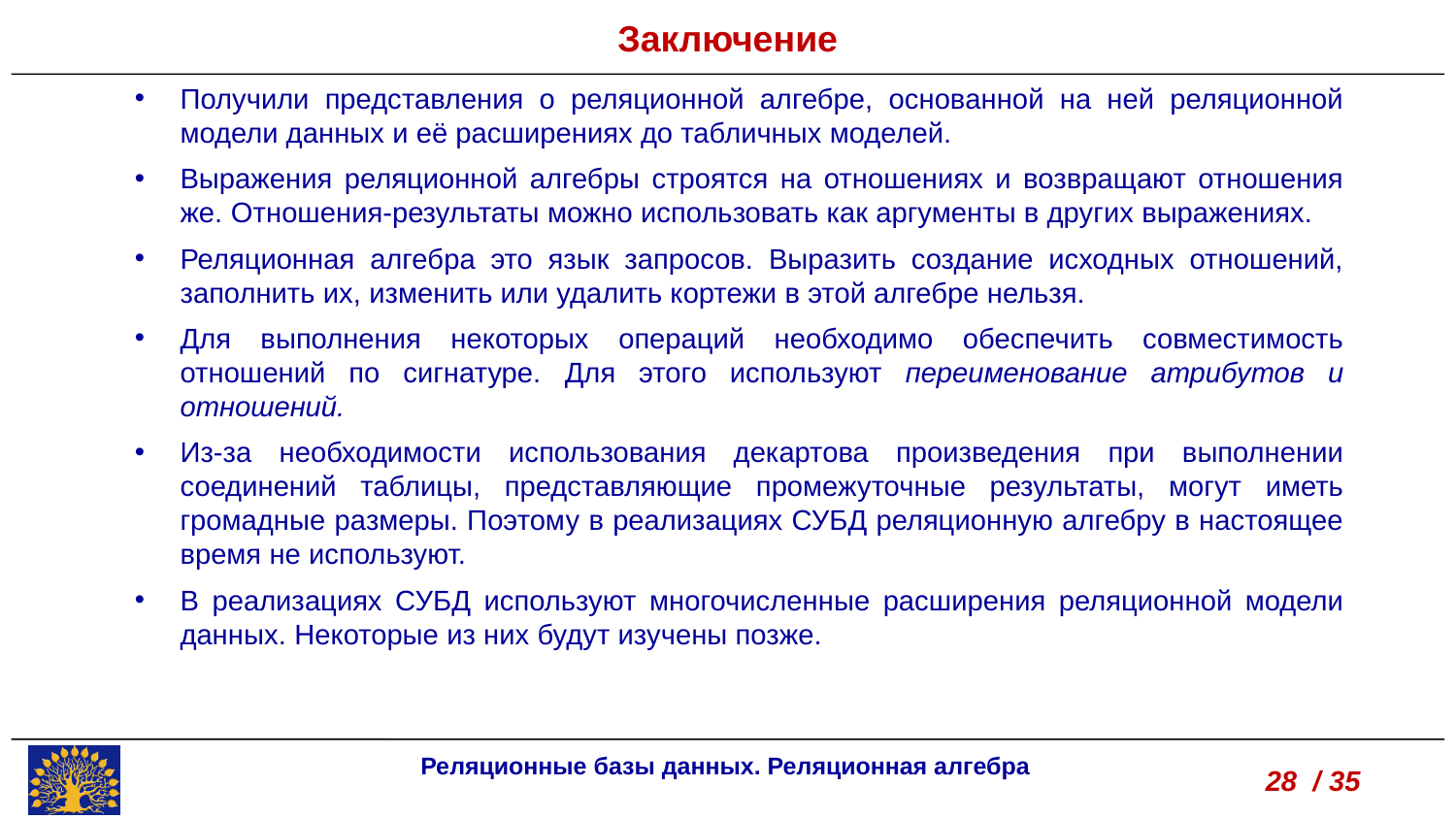

Заключение
Получили представления о реляционной алгебре, основанной на ней реляционной модели данных и её расширениях до табличных моделей.
Выражения реляционной алгебры строятся на отношениях и возвращают отношения же. Отношения-результаты можно использовать как аргументы в других выражениях.
Реляционная алгебра это язык запросов. Выразить создание исходных отношений, заполнить их, изменить или удалить кортежи в этой алгебре нельзя.
Для выполнения некоторых операций необходимо обеспечить совместимость отношений по сигнатуре. Для этого используют переименование атрибутов и отношений.
Из-за необходимости использования декартова произведения при выполнении соединений таблицы, представляющие промежуточные результаты, могут иметь громадные размеры. Поэтому в реализациях СУБД реляционную алгебру в настоящее время не используют.
В реализациях СУБД используют многочисленные расширения реляционной модели данных. Некоторые из них будут изучены позже.